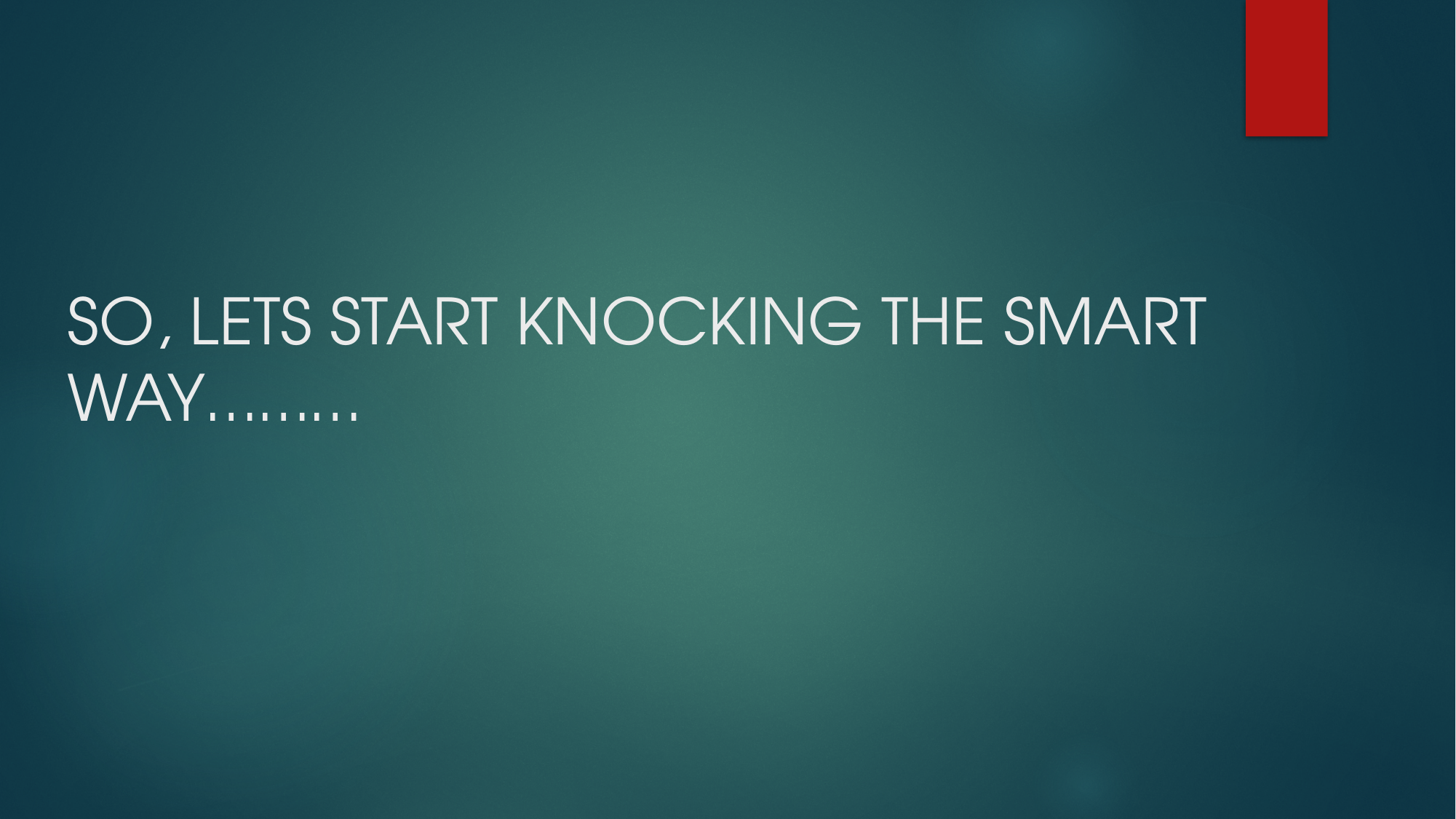

# SO, LETS START KNOCKING THE SMART WAY………